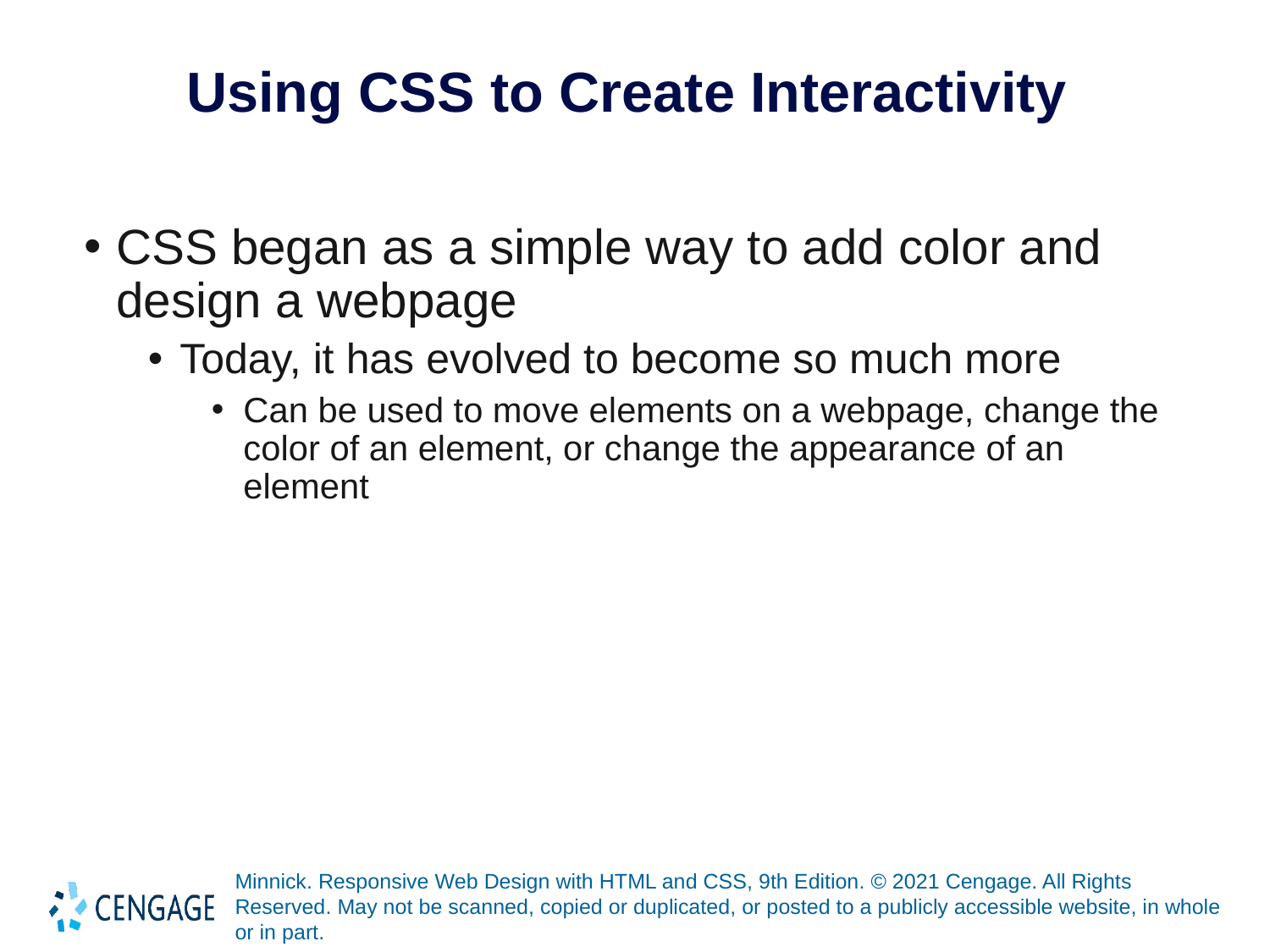

# Using CSS to Create Interactivity
CSS began as a simple way to add color and design a webpage
Today, it has evolved to become so much more
Can be used to move elements on a webpage, change the color of an element, or change the appearance of an element

Minnick. Responsive Web Design with HTML and CSS, 9th Edition. © 2021 Cengage. All Rights Reserved. May not be scanned, copied or duplicated, or posted to a publicly accessible website, in whole or in part.